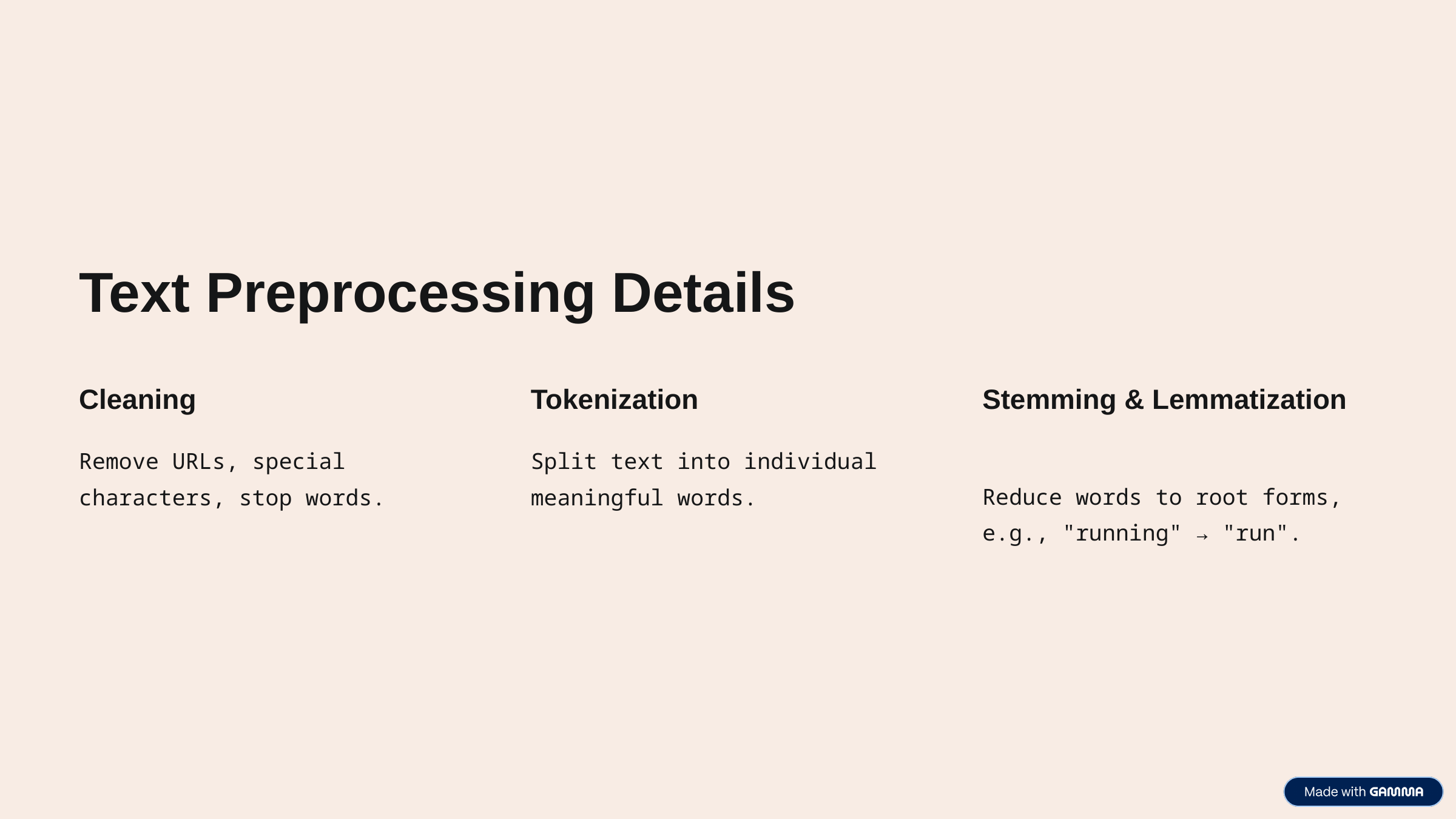

Text Preprocessing Details
Cleaning
Tokenization
Stemming & Lemmatization
Remove URLs, special characters, stop words.
Split text into individual meaningful words.
Reduce words to root forms, e.g., "running" → "run".